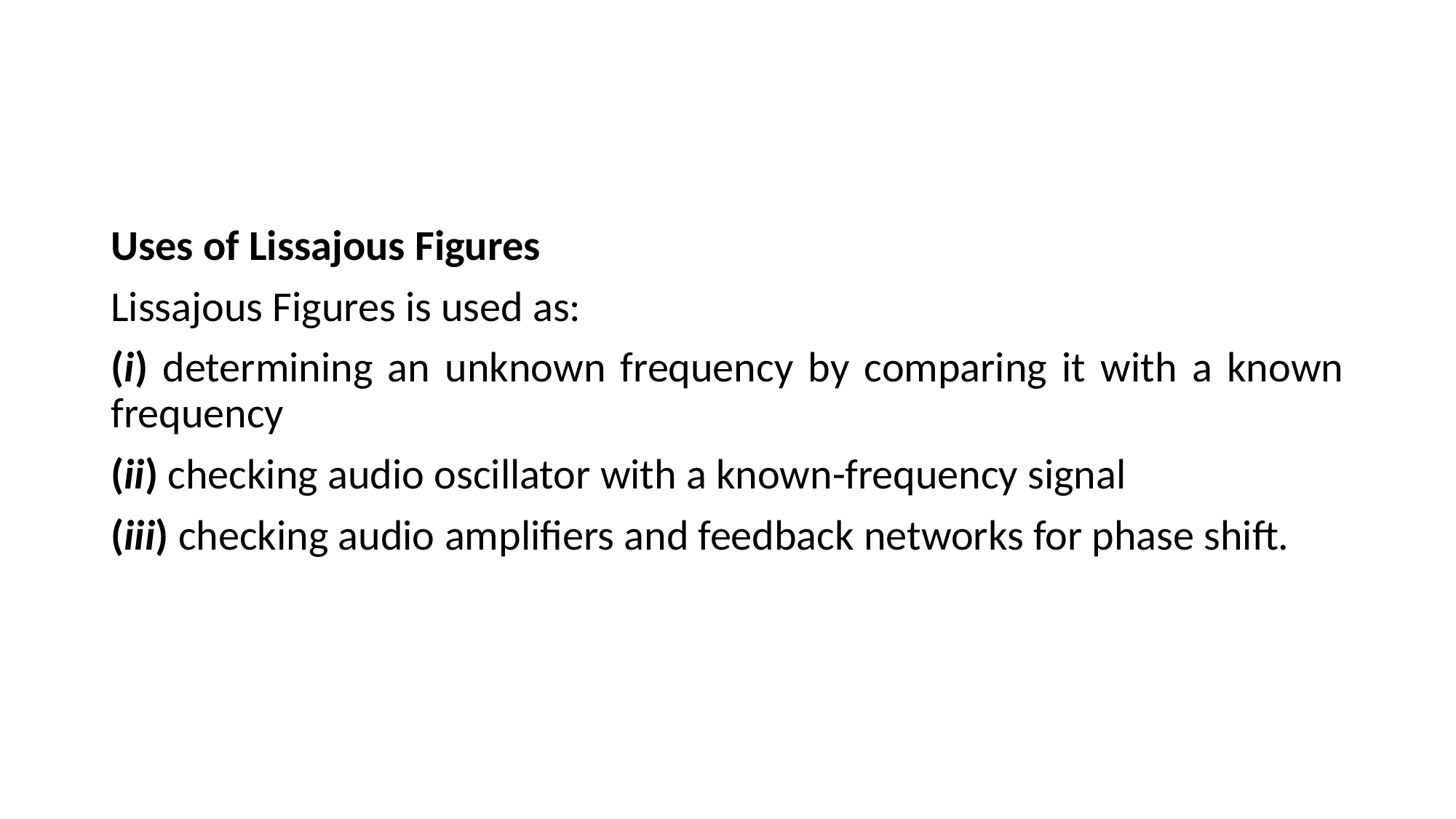

#
Uses of Lissajous Figures
Lissajous Figures is used as:
(i) determining an unknown frequency by comparing it with a known frequency
(ii) checking audio oscillator with a known-frequency signal
(iii) checking audio amplifiers and feedback networks for phase shift.